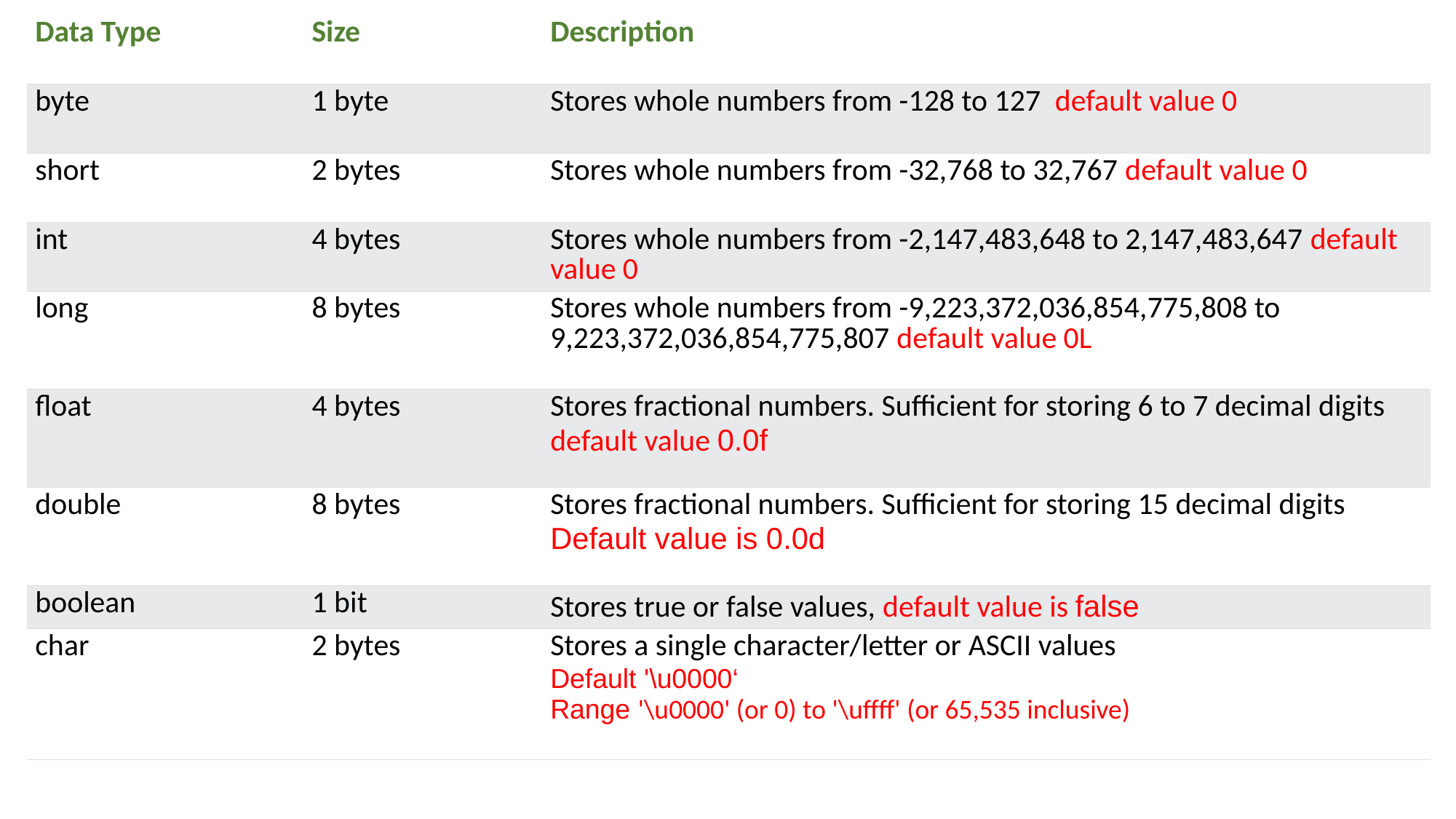

| Data Type | Size | Description |
| --- | --- | --- |
| byte | 1 byte | Stores whole numbers from -128 to 127 default value 0 |
| short | 2 bytes | Stores whole numbers from -32,768 to 32,767 default value 0 |
| int | 4 bytes | Stores whole numbers from -2,147,483,648 to 2,147,483,647 default value 0 |
| long | 8 bytes | Stores whole numbers from -9,223,372,036,854,775,808 to 9,223,372,036,854,775,807 default value 0L |
| float | 4 bytes | Stores fractional numbers. Sufficient for storing 6 to 7 decimal digits default value 0.0f |
| double | 8 bytes | Stores fractional numbers. Sufficient for storing 15 decimal digits Default value is 0.0d |
| boolean | 1 bit | Stores true or false values, default value is false |
| char | 2 bytes | Stores a single character/letter or ASCII values Default '\u0000‘ Range '\u0000' (or 0) to '\uffff' (or 65,535 inclusive) |